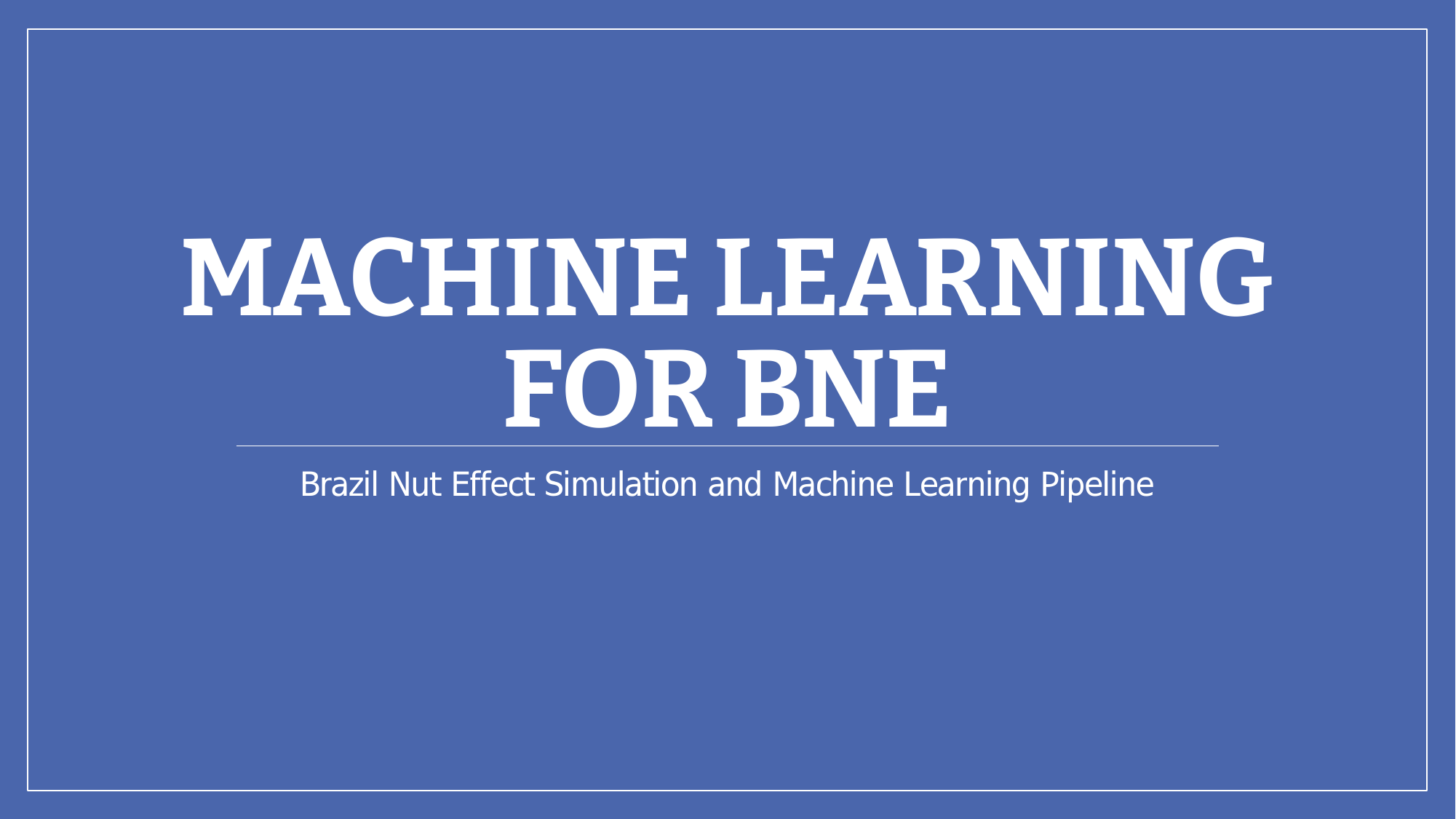

# Machine learning for BNE
Brazil Nut Effect Simulation and Machine Learning Pipeline